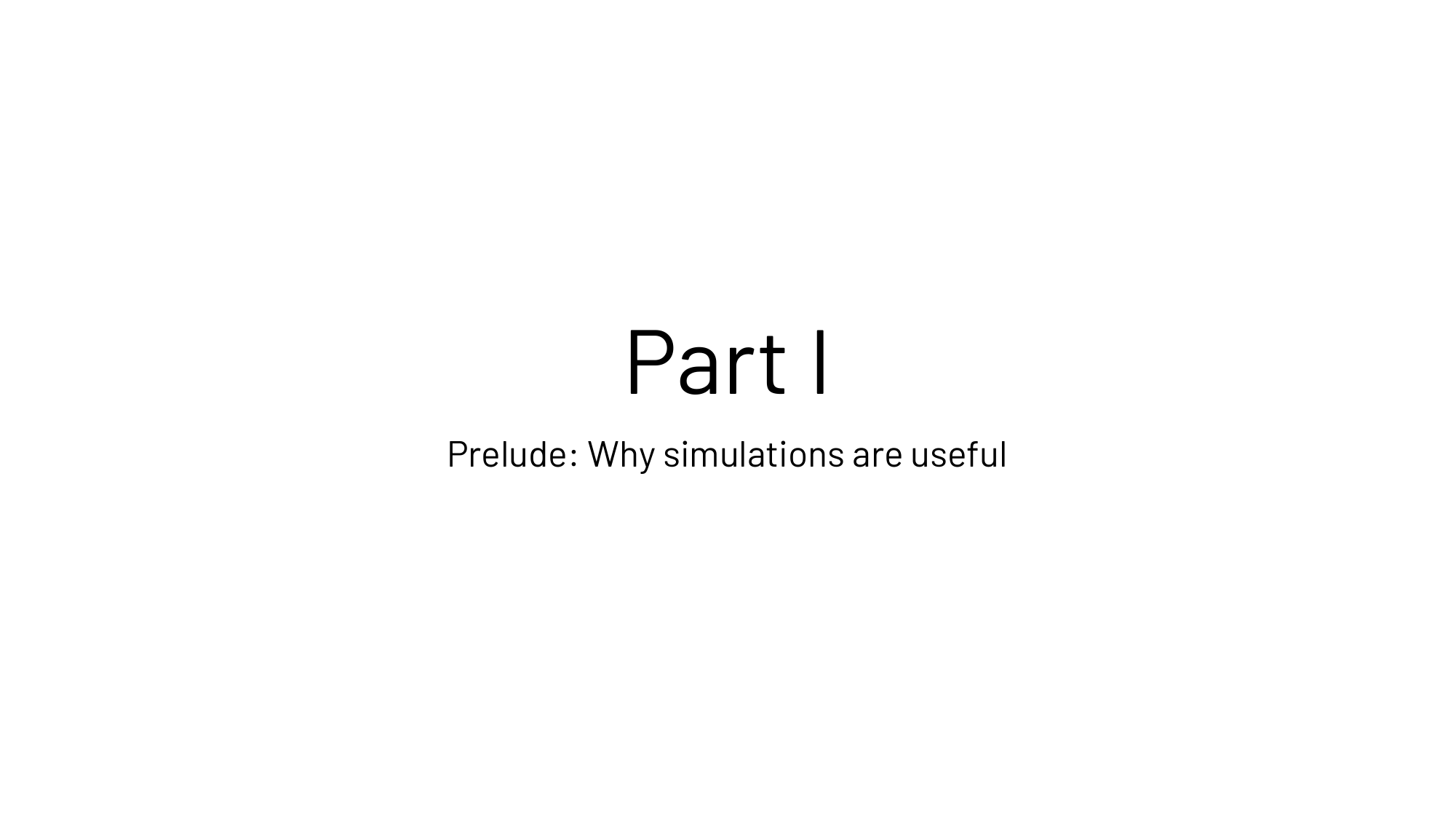

# Part I
Prelude: Why simulations are useful